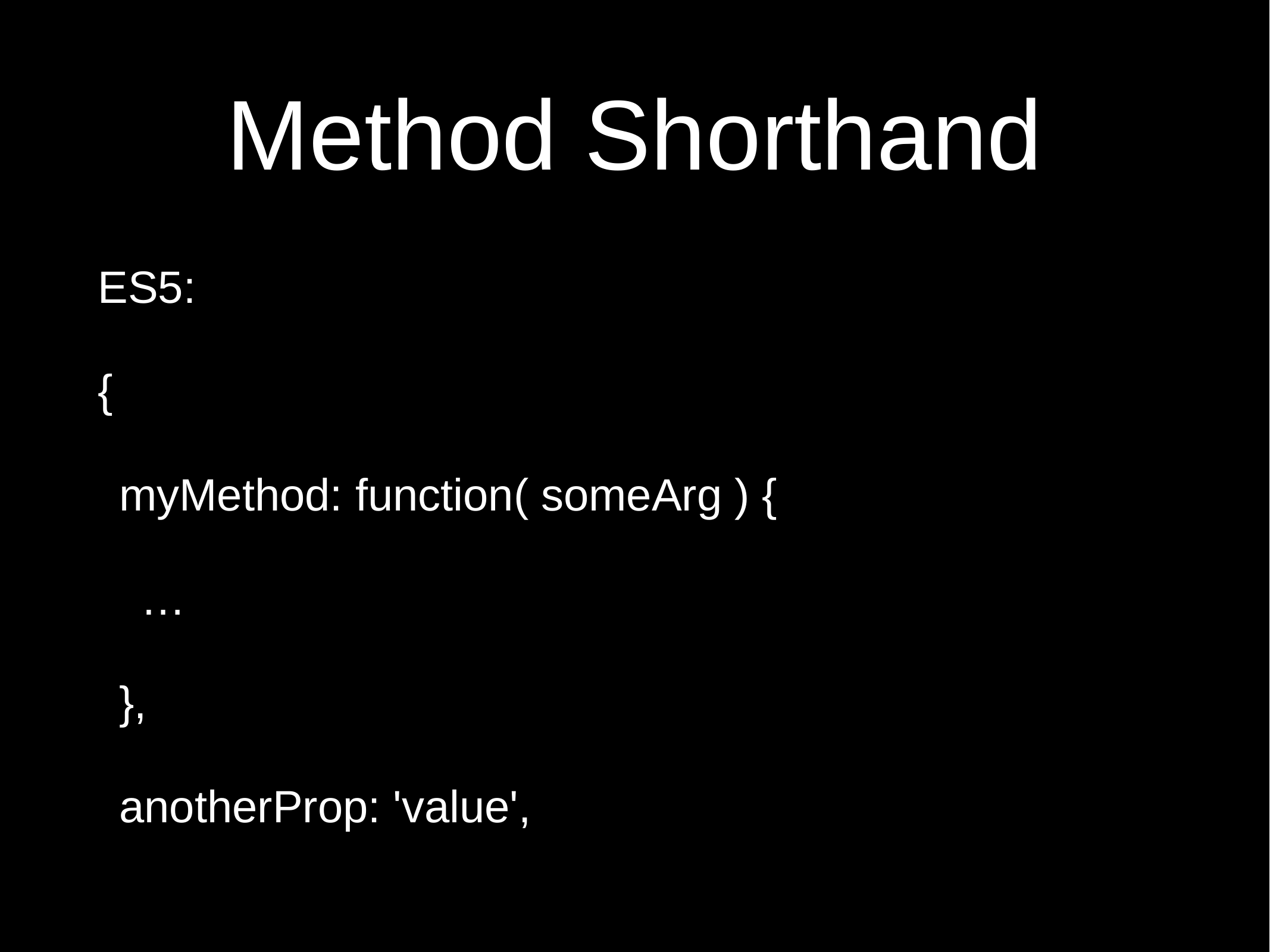

# Method Shorthand
ES5:
{
myMethod: function( someArg ) {
…
},
anotherProp: 'value',